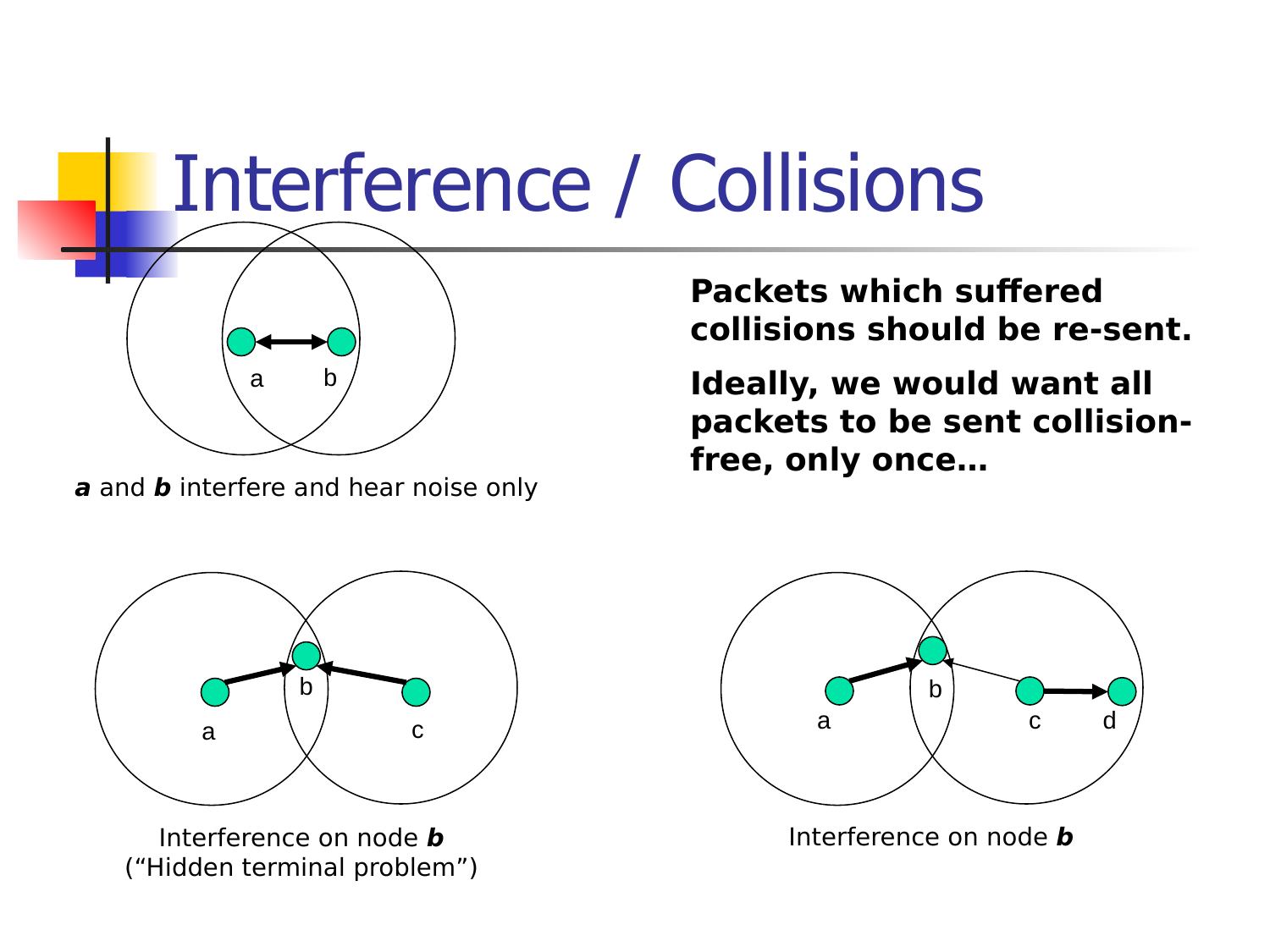

# Interference / Collisions

Packets which suffered collisions should be re-sent.
Ideally, we would want all packets to be sent collision-free, only once…

b
a
a and b interfere and hear noise only

b

c
a
Interference on node b
(“Hidden terminal problem”)

b

a
c
d
Interference on node b